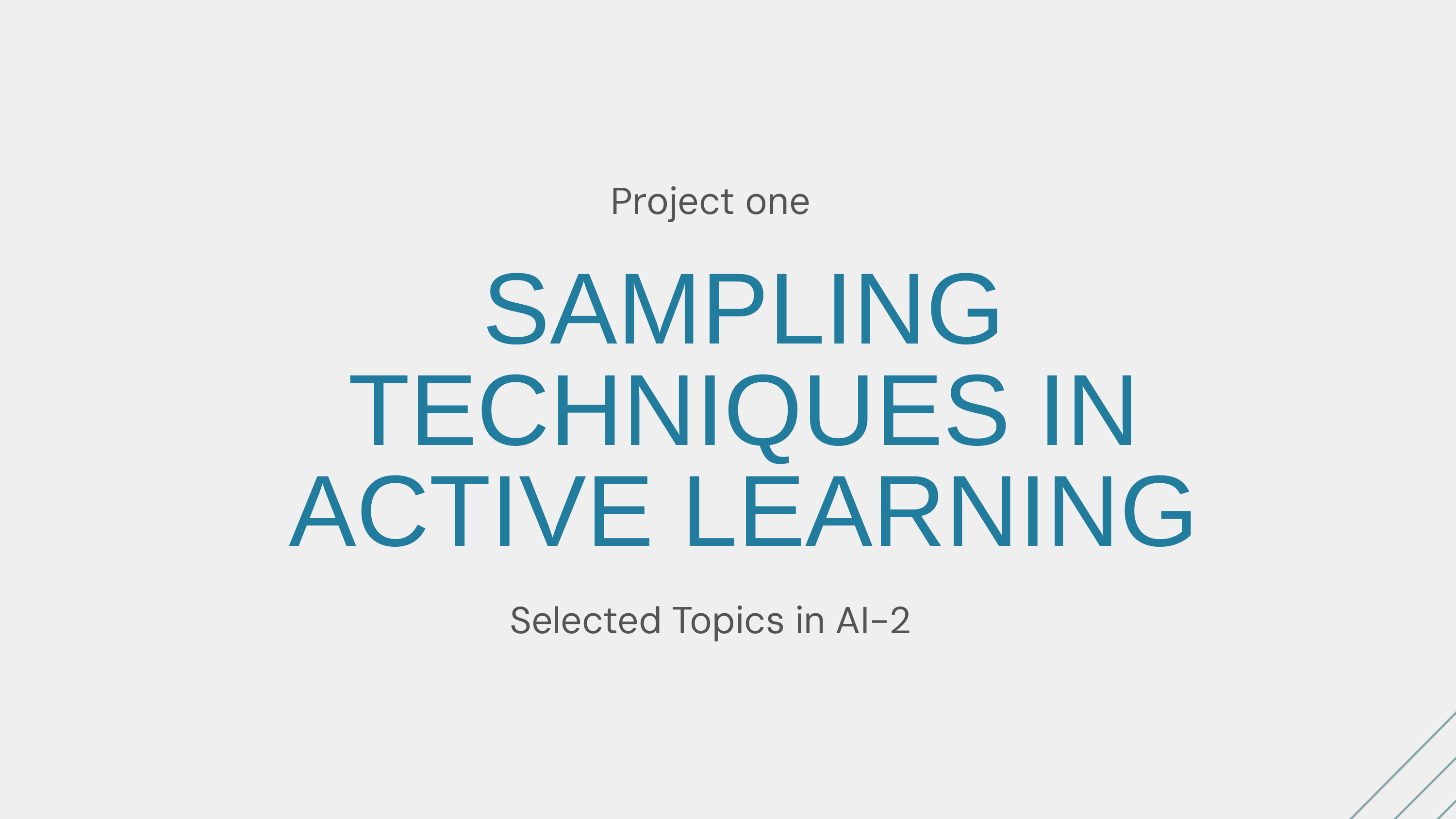

Project one
SAMPLING TECHNIQUES IN ACTIVE LEARNING
Selected Topics in AI-2